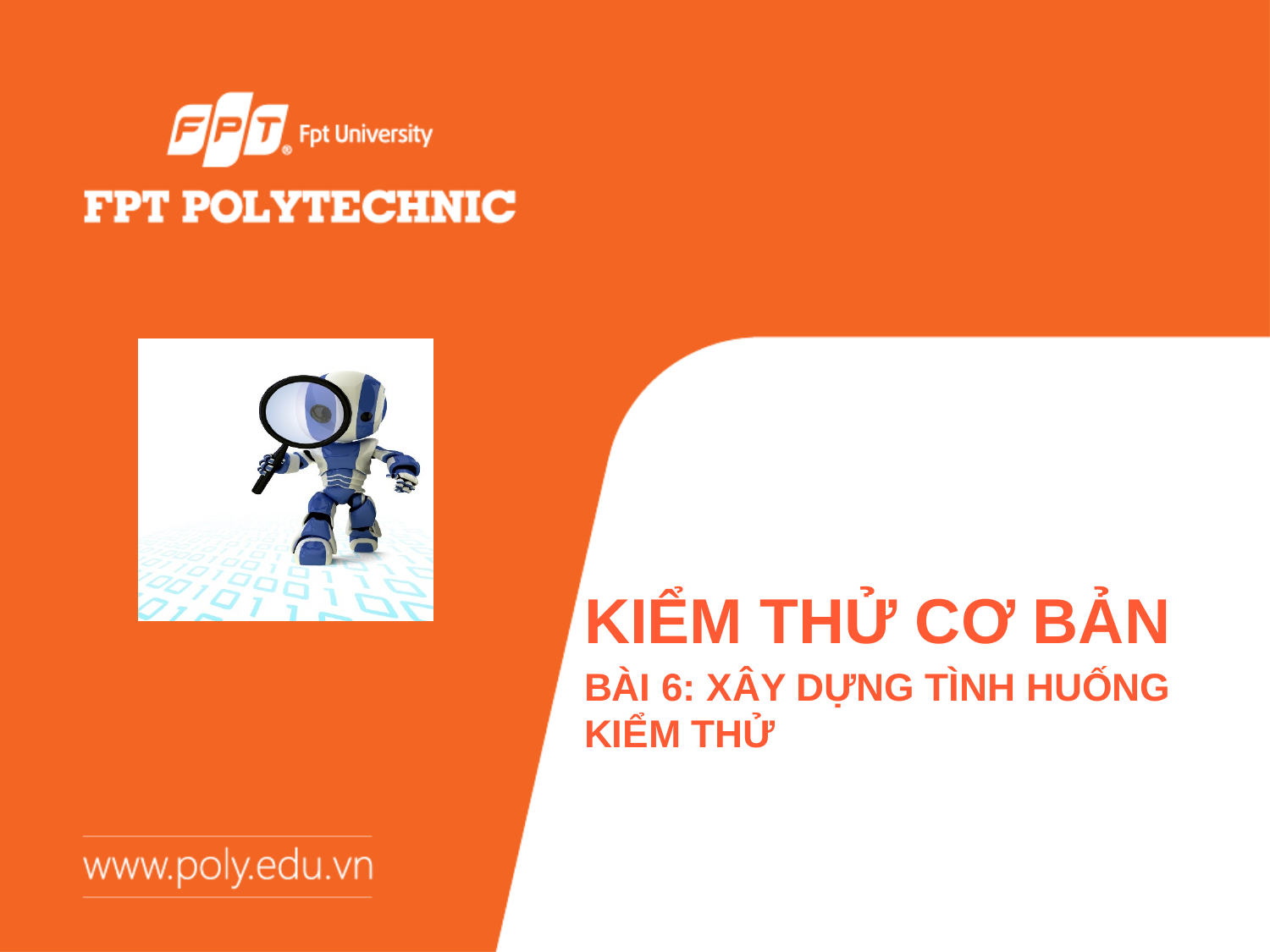

# Kiểm thử cơ bản
Bài 6: Xây dựng tình huống kiểm thử